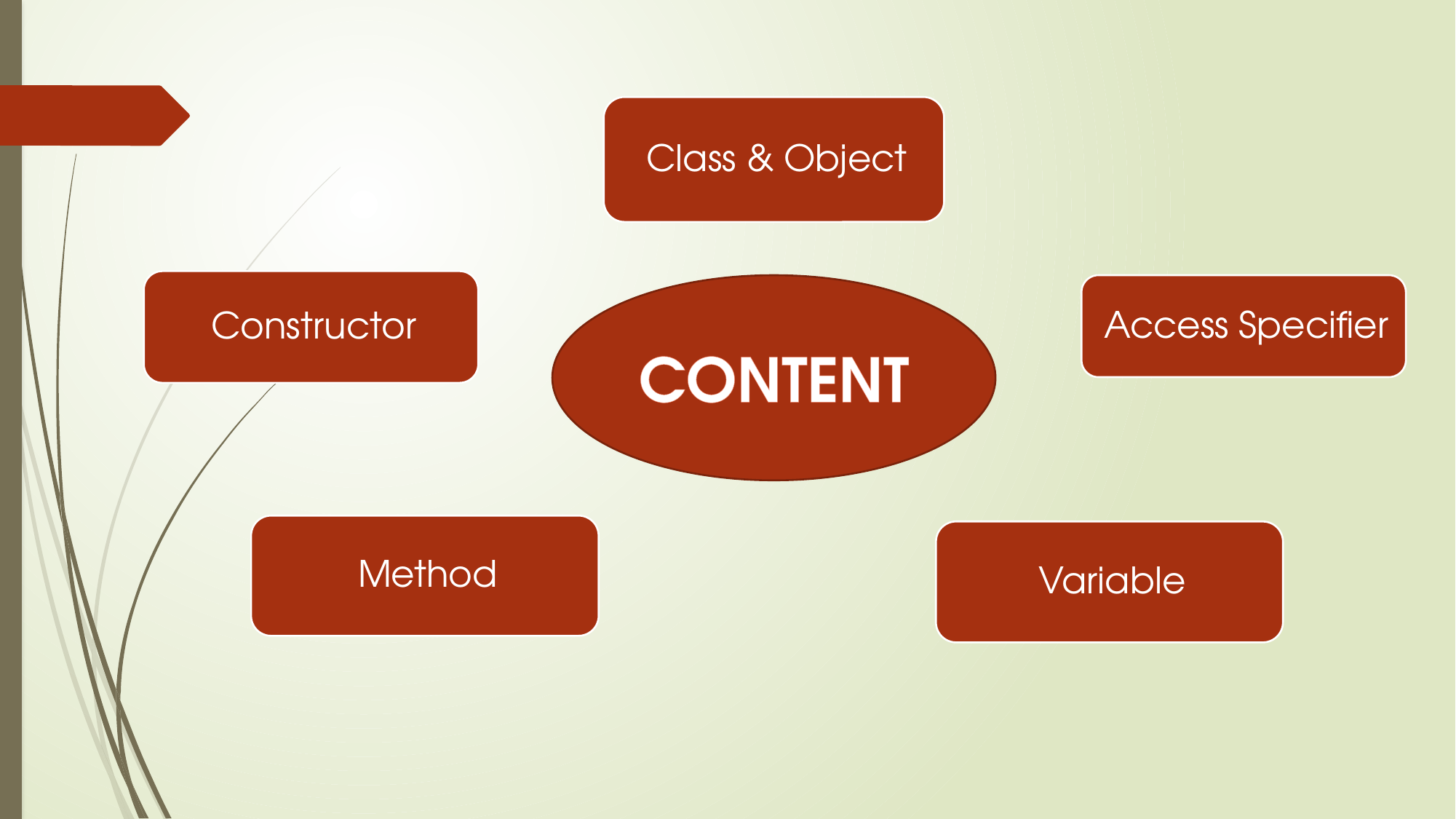

Class & Object
Constructor
Access Specifier
Method
Variable
CONTENT